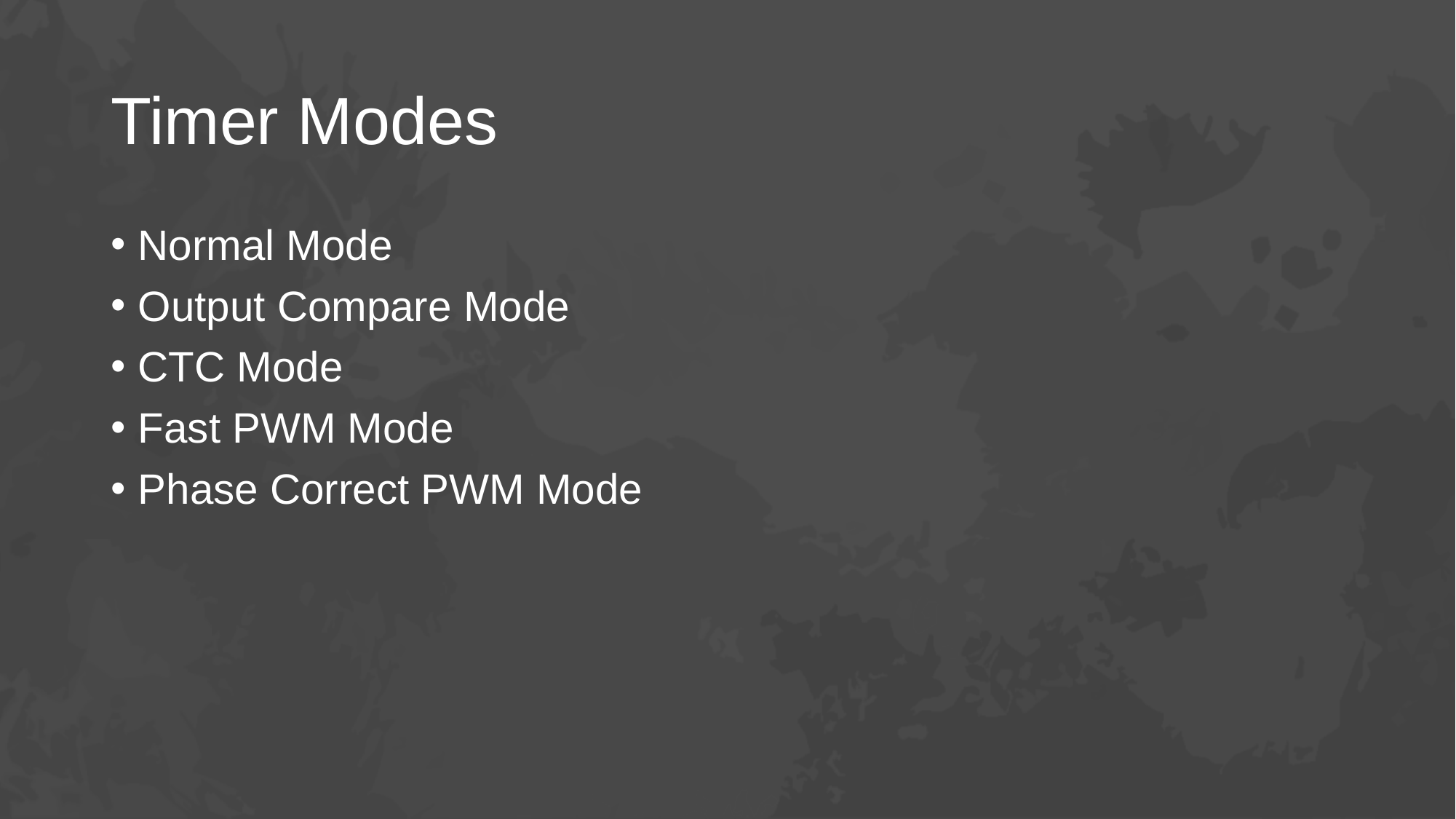

# Timer Modes
Normal Mode
Output Compare Mode
CTC Mode
Fast PWM Mode
Phase Correct PWM Mode